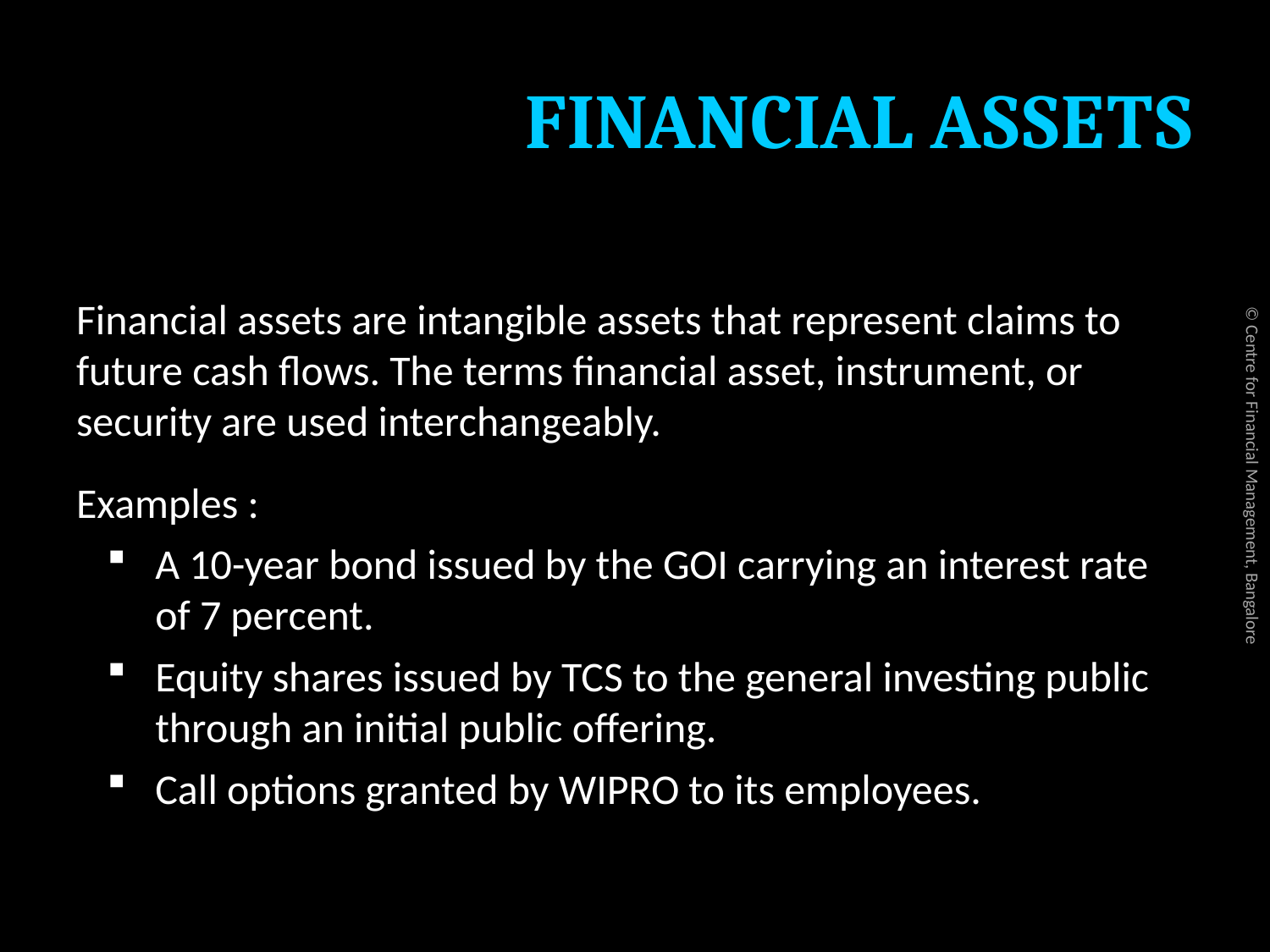

# FINANCIAL ASSETS
Financial assets are intangible assets that represent claims to future cash flows. The terms financial asset, instrument, or security are used interchangeably.
Examples :
A 10-year bond issued by the GOI carrying an interest rate of 7 percent.
Equity shares issued by TCS to the general investing public through an initial public offering.
Call options granted by WIPRO to its employees.